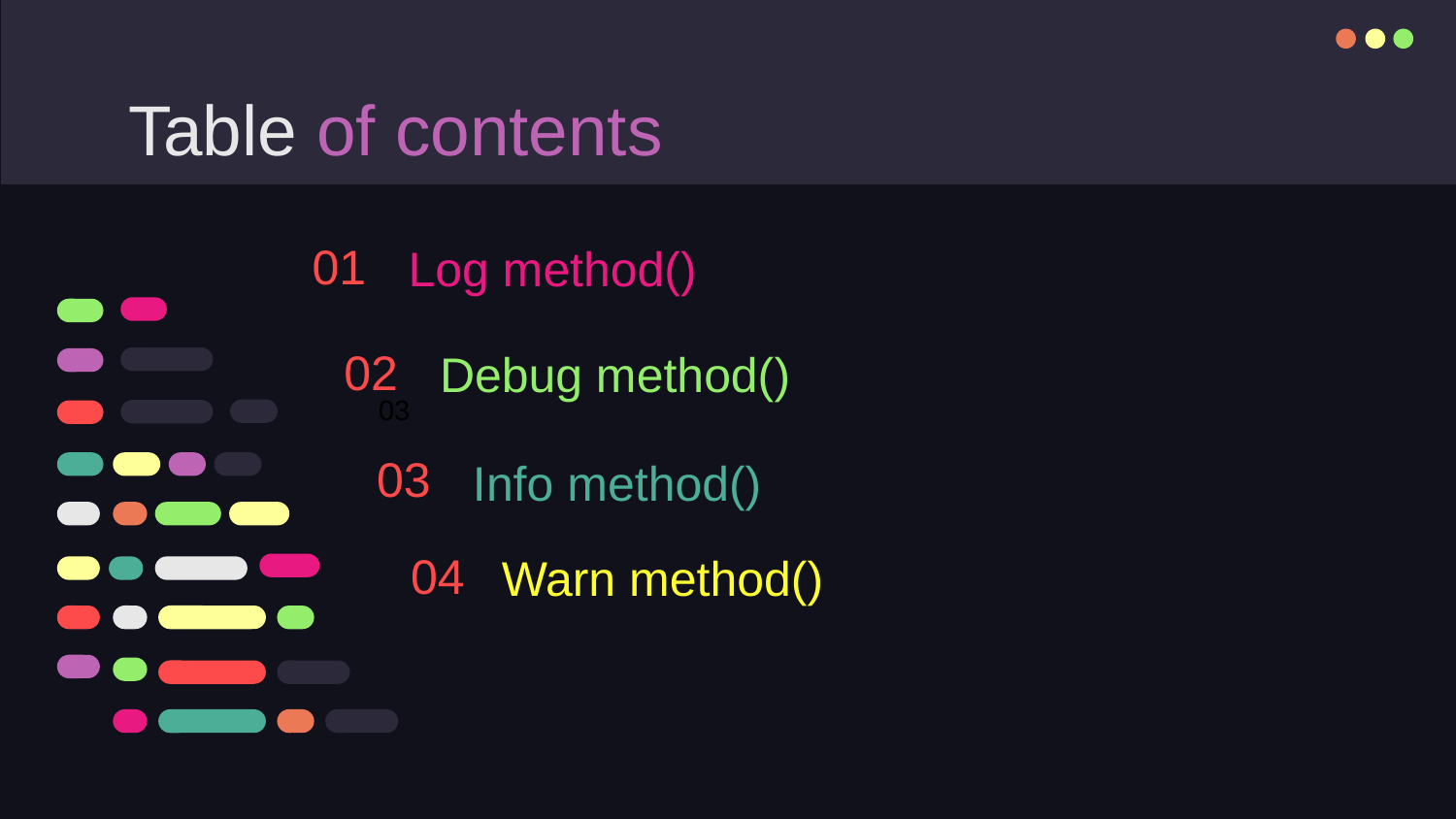

# Table of contents
01
Log method()

02
Debug method()
03
03
Info method()
04
Warn method()